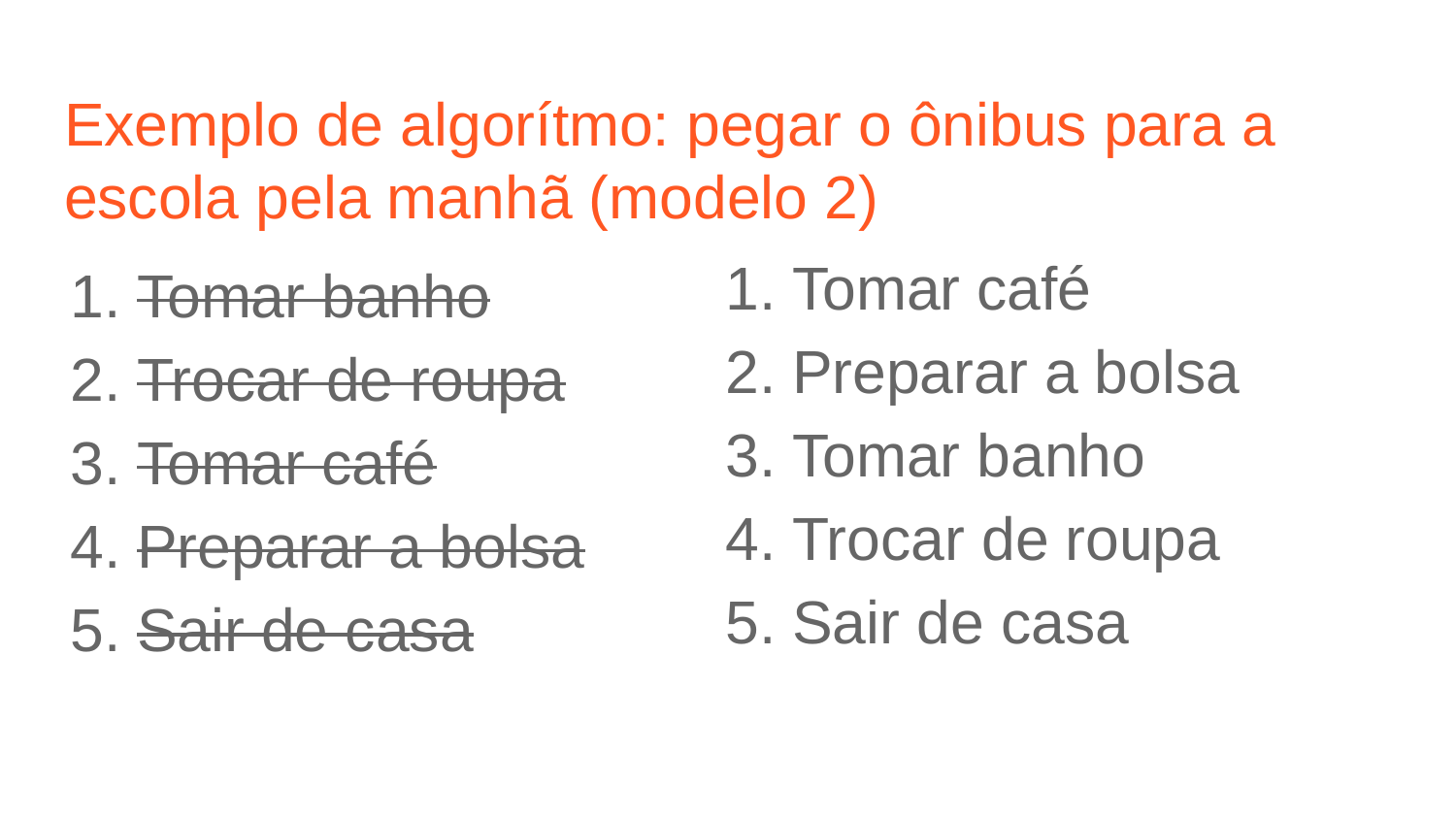

# Exemplo de algorítmo: pegar o ônibus para a escola pela manhã (modelo 2)
Tomar café
Preparar a bolsa
Tomar banho
Trocar de roupa
Sair de casa
Tomar banho
Trocar de roupa
Tomar café
Preparar a bolsa
Sair de casa